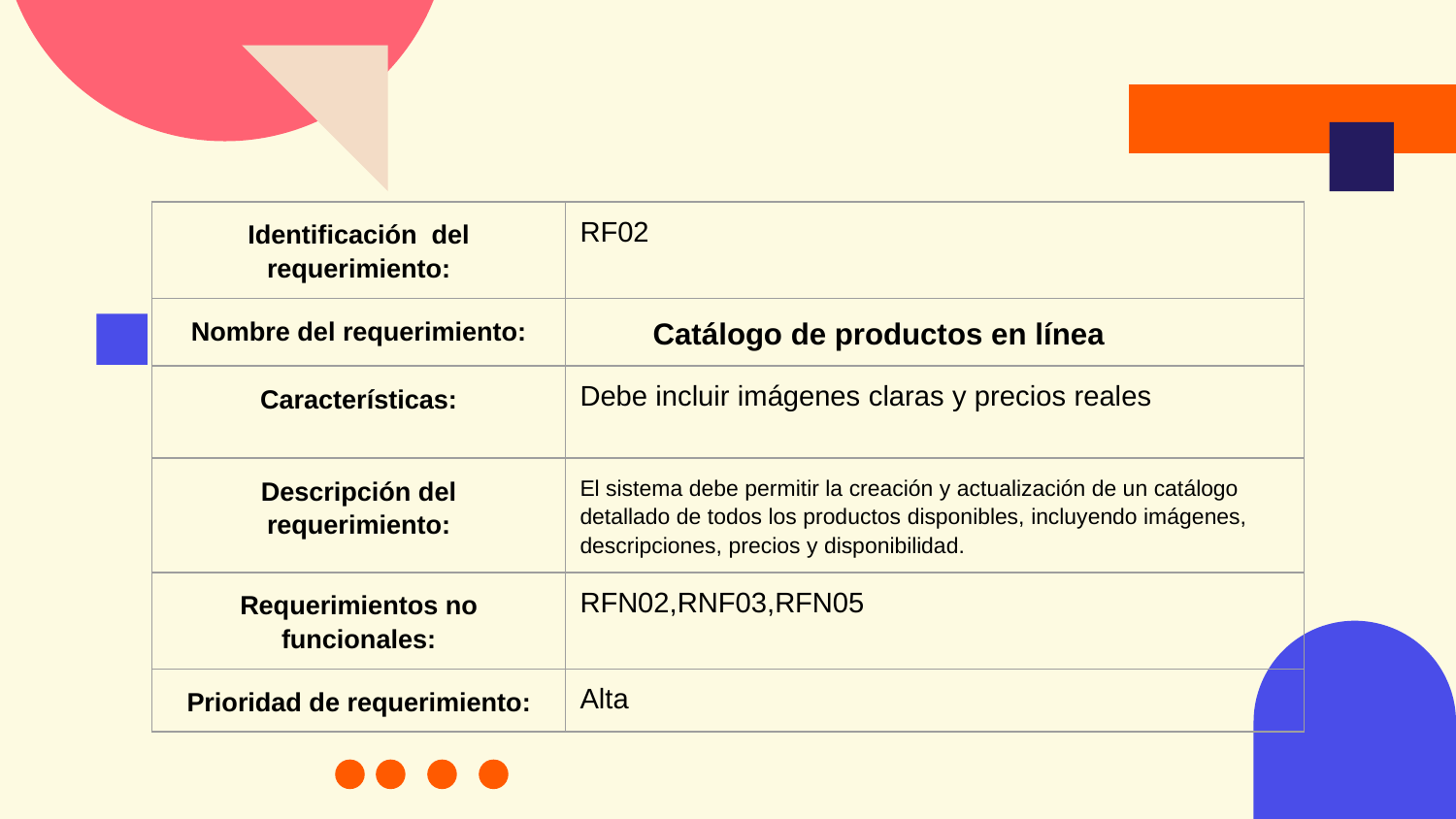

| Identificación del requerimiento: | RF02 |
| --- | --- |
| Nombre del requerimiento: | Catálogo de productos en línea |
| Características: | Debe incluir imágenes claras y precios reales |
| Descripción del requerimiento: | El sistema debe permitir la creación y actualización de un catálogo detallado de todos los productos disponibles, incluyendo imágenes, descripciones, precios y disponibilidad. |
| Requerimientos no funcionales: | RFN02,RNF03,RFN05 |
| Prioridad de requerimiento: | Alta |